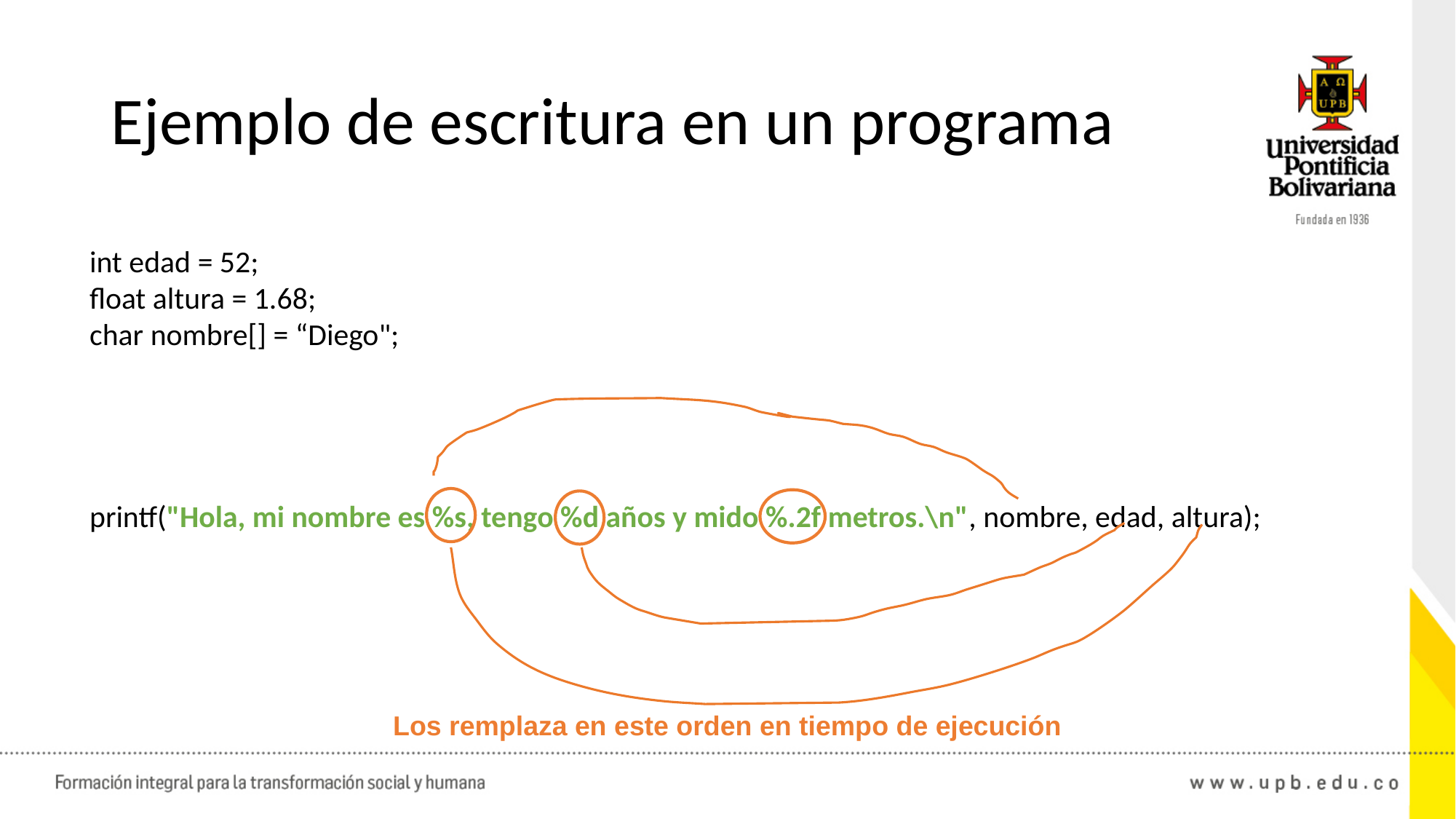

# Ejemplo de escritura en un programa
int edad = 52;
float altura = 1.68;
char nombre[] = “Diego";

printf("Hola, mi nombre es %s, tengo %d años y mido %.2f metros.\n", nombre, edad, altura);

Los remplaza en este orden en tiempo de ejecución